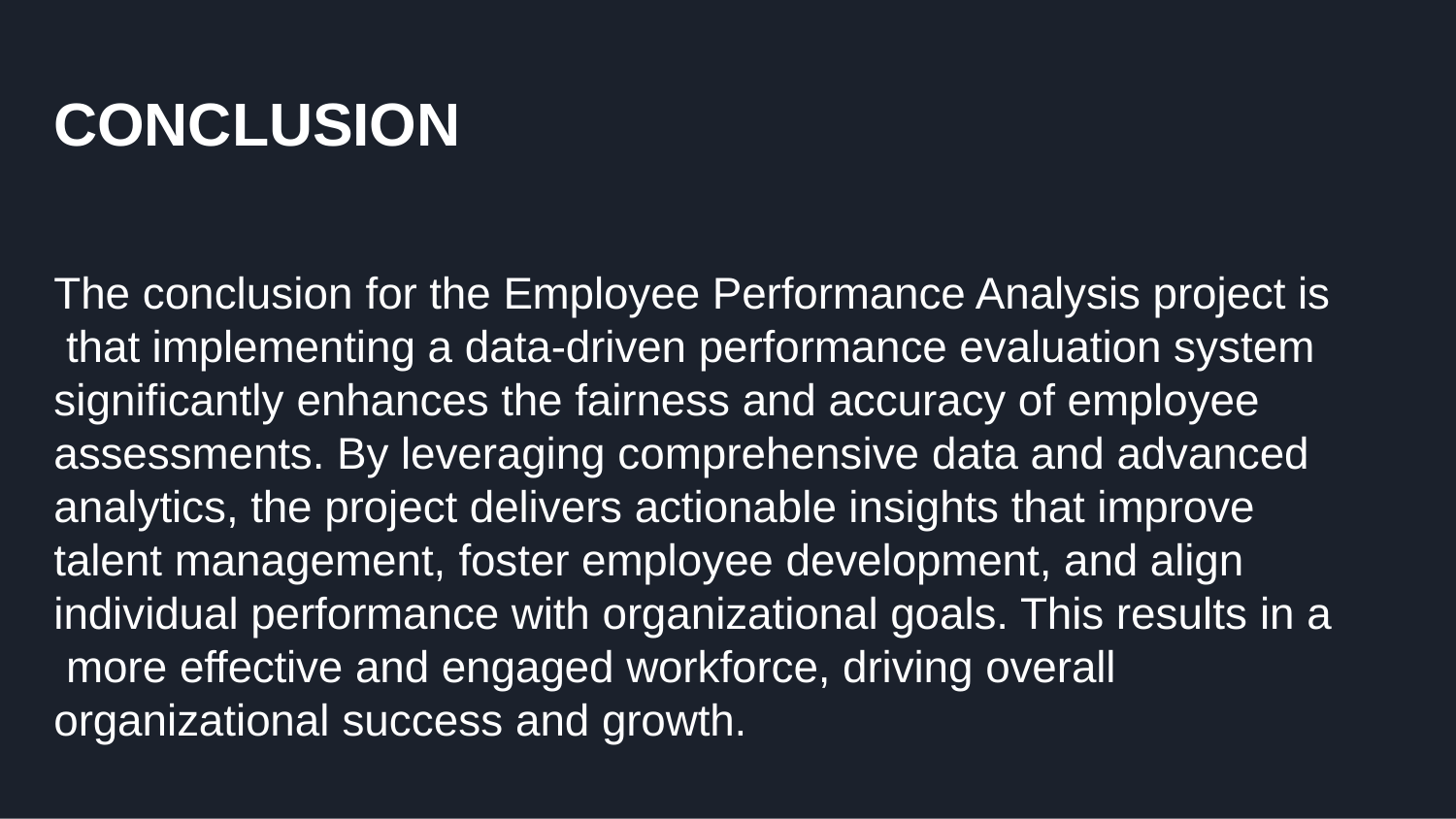

# CONCLUSION
The conclusion for the Employee Performance Analysis project is  that implementing a data-driven performance evaluation system  significantly enhances the fairness and accuracy of employee  assessments. By leveraging comprehensive data and advanced  analytics, the project delivers actionable insights that improve  talent management, foster employee development, and align  individual performance with organizational goals. This results in a  more effective and engaged workforce, driving overall  organizational success and growth.